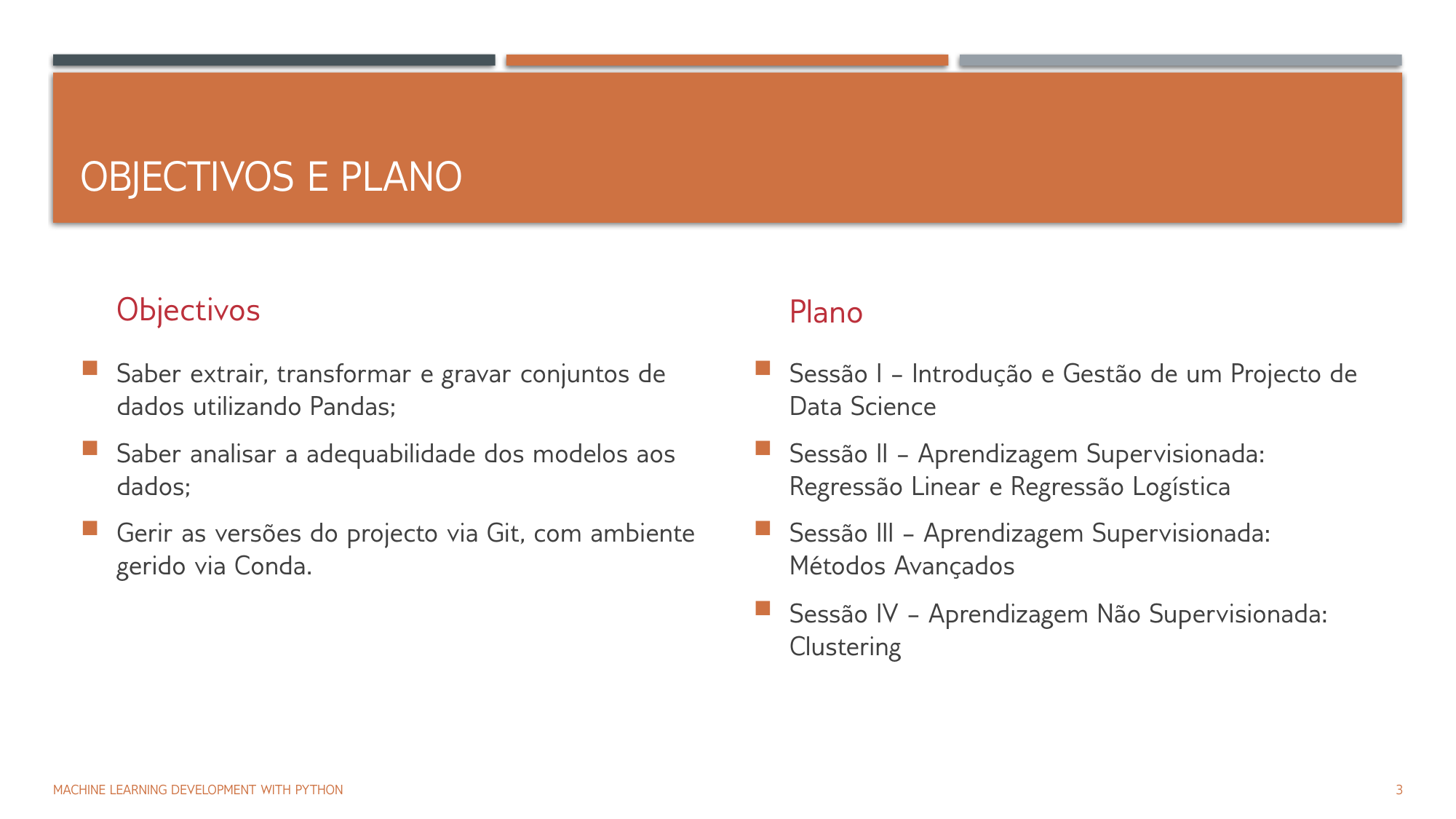

# Objectivos e plano
Objectivos
Plano
Saber extrair, transformar e gravar conjuntos de dados utilizando Pandas;
Saber analisar a adequabilidade dos modelos aos dados;
Gerir as versões do projecto via Git, com ambiente gerido via Conda.
Sessão I – Introdução e Gestão de um Projecto de Data Science
Sessão II – Aprendizagem Supervisionada: Regressão Linear e Regressão Logística
Sessão III – Aprendizagem Supervisionada: Métodos Avançados
Sessão IV – Aprendizagem Não Supervisionada: Clustering
Machine Learning Development with Python
3